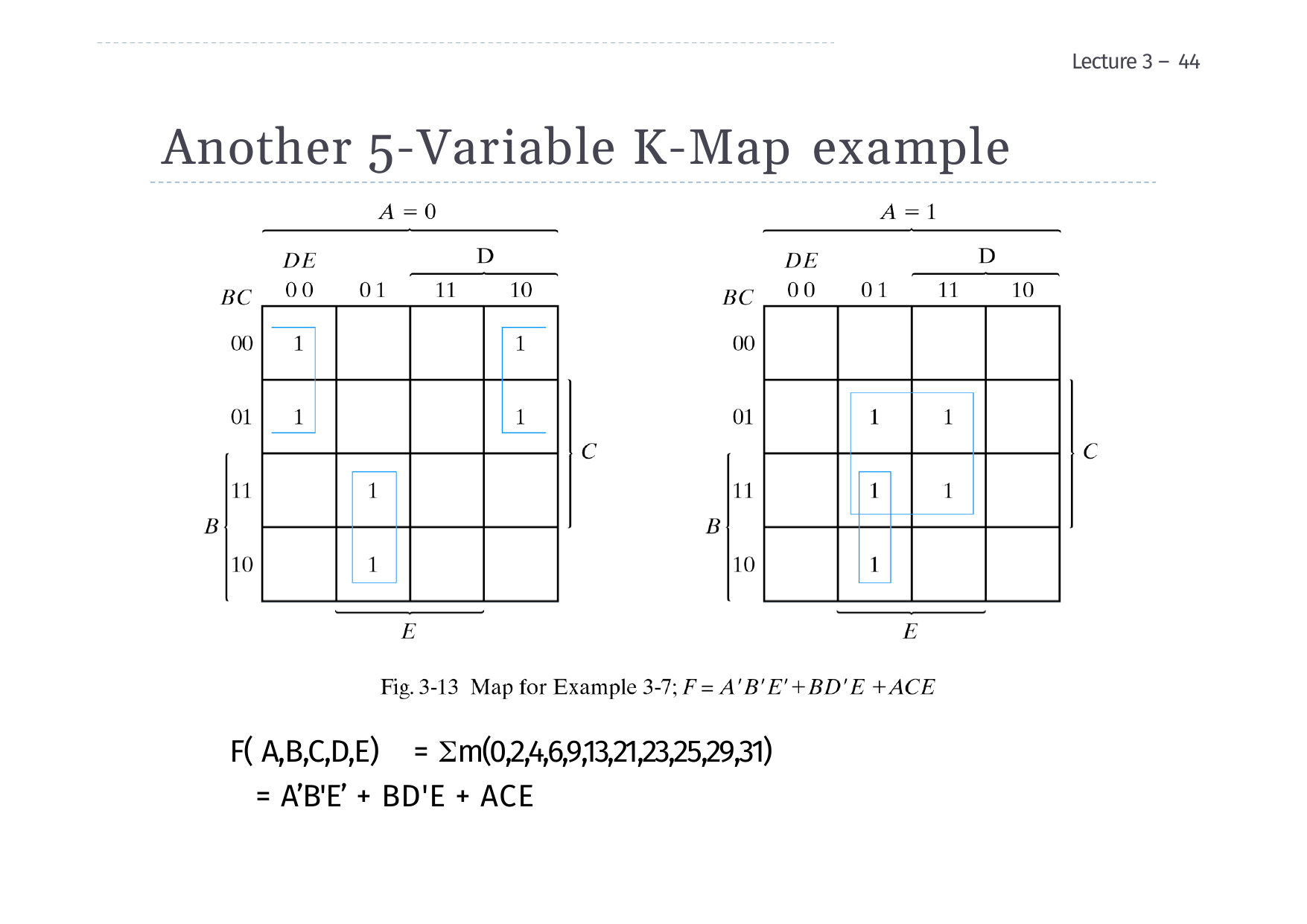

Lecture 3 – 44
# Another 5-Variable K-Map example

F( A,B,C,D,E)	= Σm(0,2,4,6,9,13,21,23,25,29,31)
= A’B'E’ + BD'E + ACE